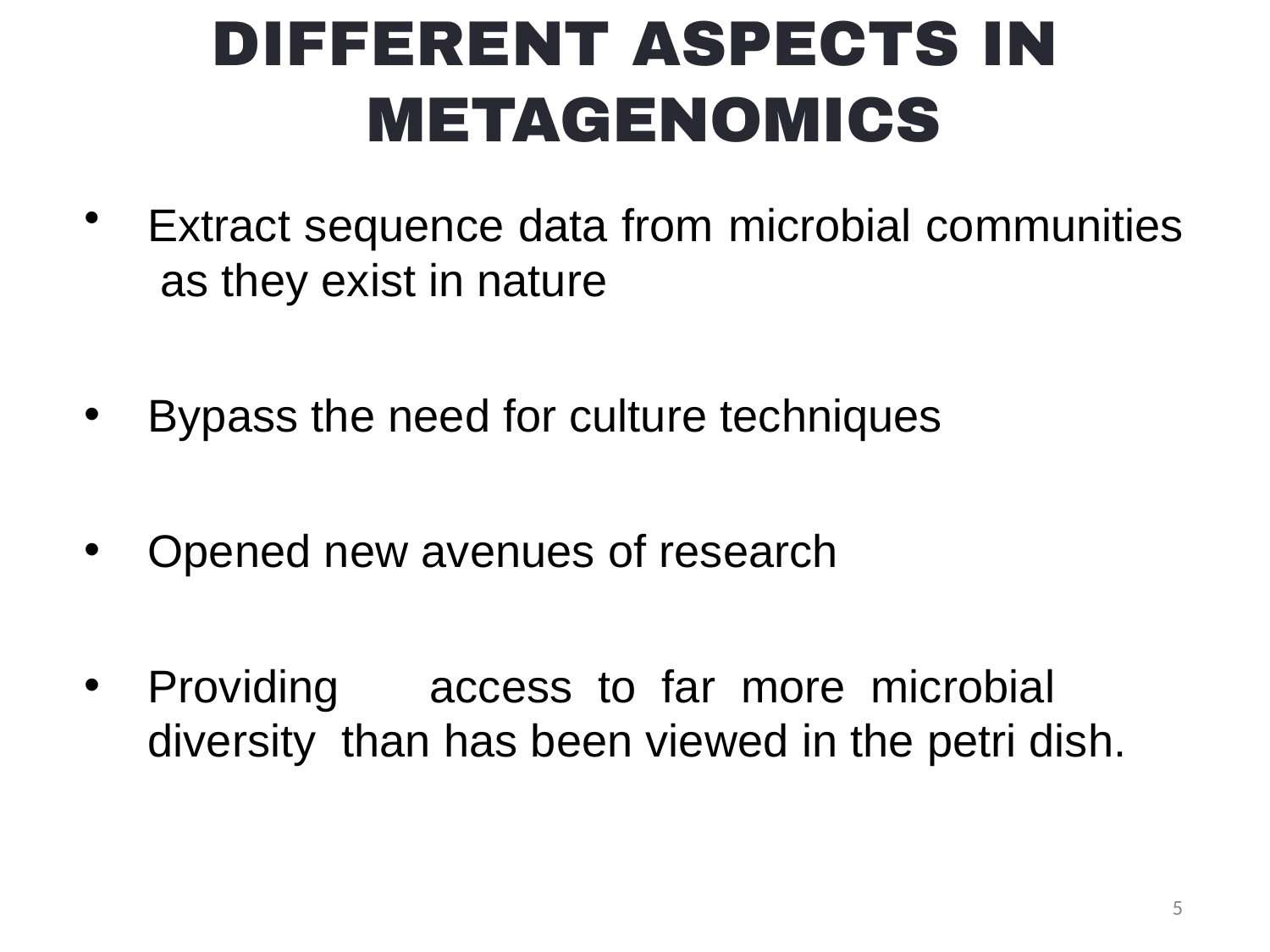

# DIFFERENT ASPECTS IN  METAGENOMICS
Extract sequence data from microbial communities  as they exist in nature

Bypass the need for culture techniques

Opened new avenues of research

Providing	access	to	far	more	microbial	diversity  than has been viewed in the petri dish.
5